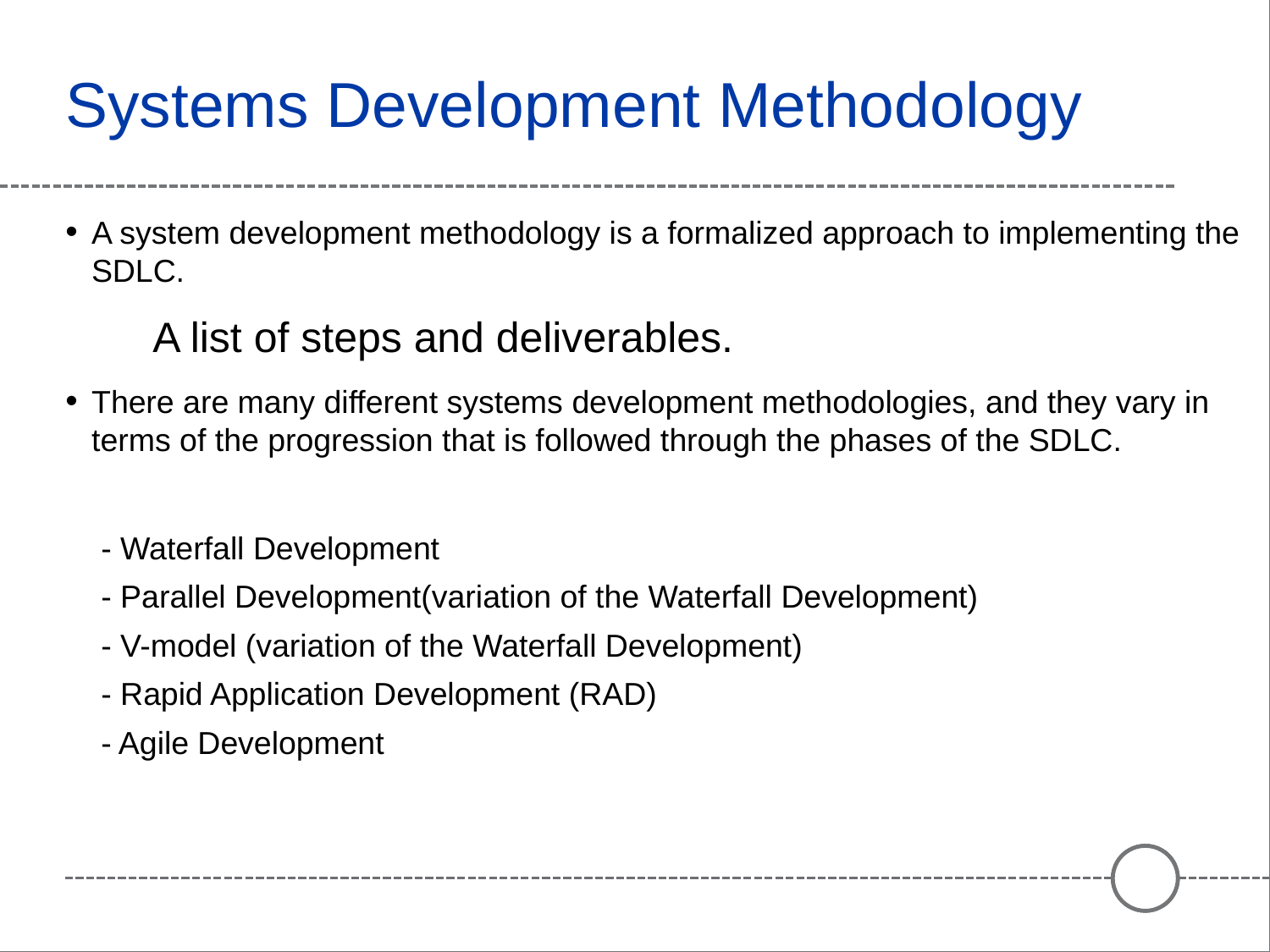

# Systems Development Methodology
A system development methodology is a formalized approach to implementing the SDLC.
A list of steps and deliverables.
There are many different systems development methodologies, and they vary in terms of the progression that is followed through the phases of the SDLC.

    - Waterfall Development
    - Parallel Development(variation of the Waterfall Development)
    - V-model (variation of the Waterfall Development)
    - Rapid Application Development (RAD)
    - Agile Development